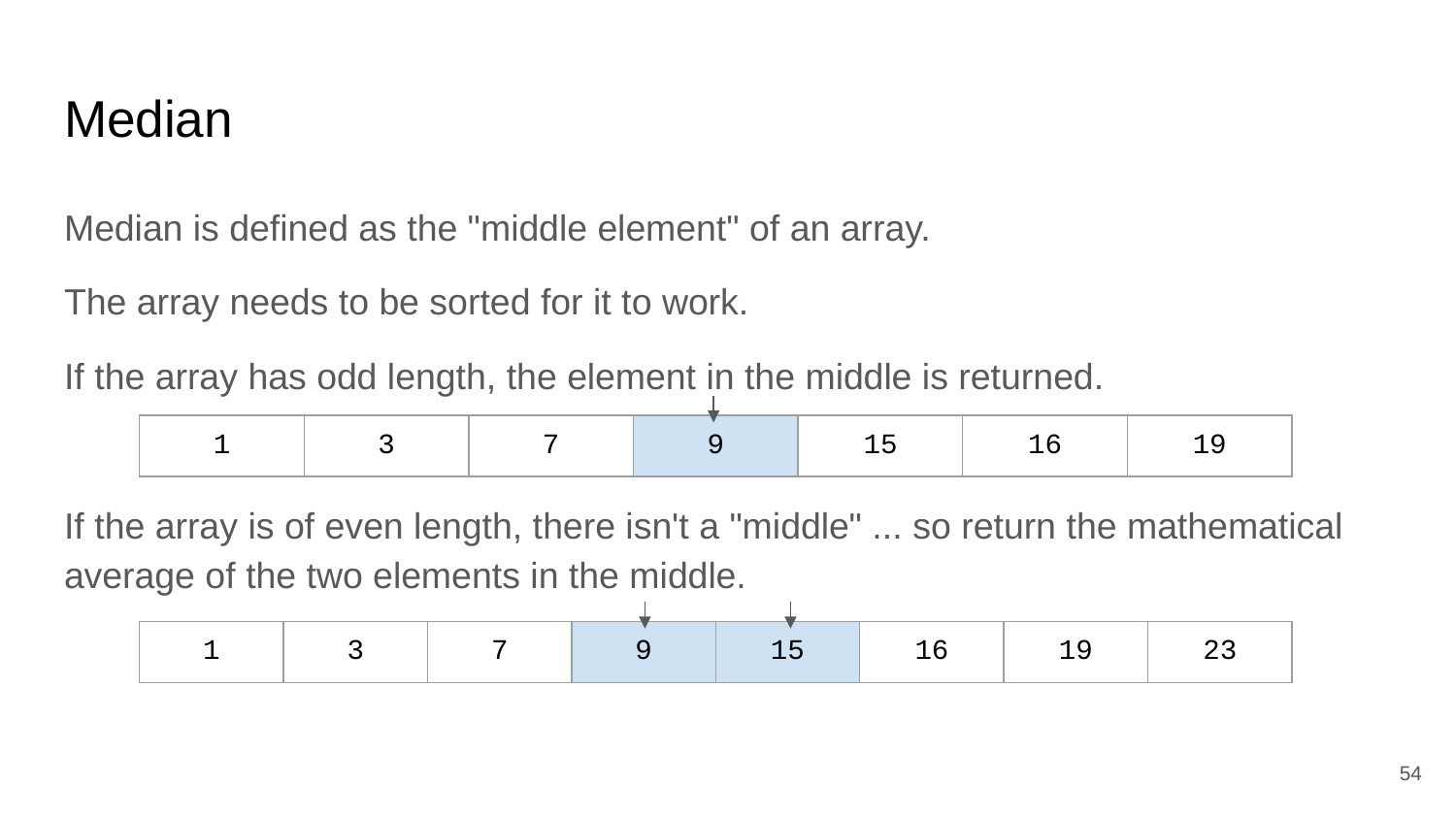

# Median
Median is defined as the "middle element" of an array.
The array needs to be sorted for it to work.
If the array has odd length, the element in the middle is returned.

If the array is of even length, there isn't a "middle" ... so return the mathematical average of the two elements in the middle.
| 1 | 3 | 7 | 9 | 15 | 16 | 19 |
| --- | --- | --- | --- | --- | --- | --- |
| 1 | 3 | 7 | 9 | 15 | 16 | 19 | 23 |
| --- | --- | --- | --- | --- | --- | --- | --- |
54